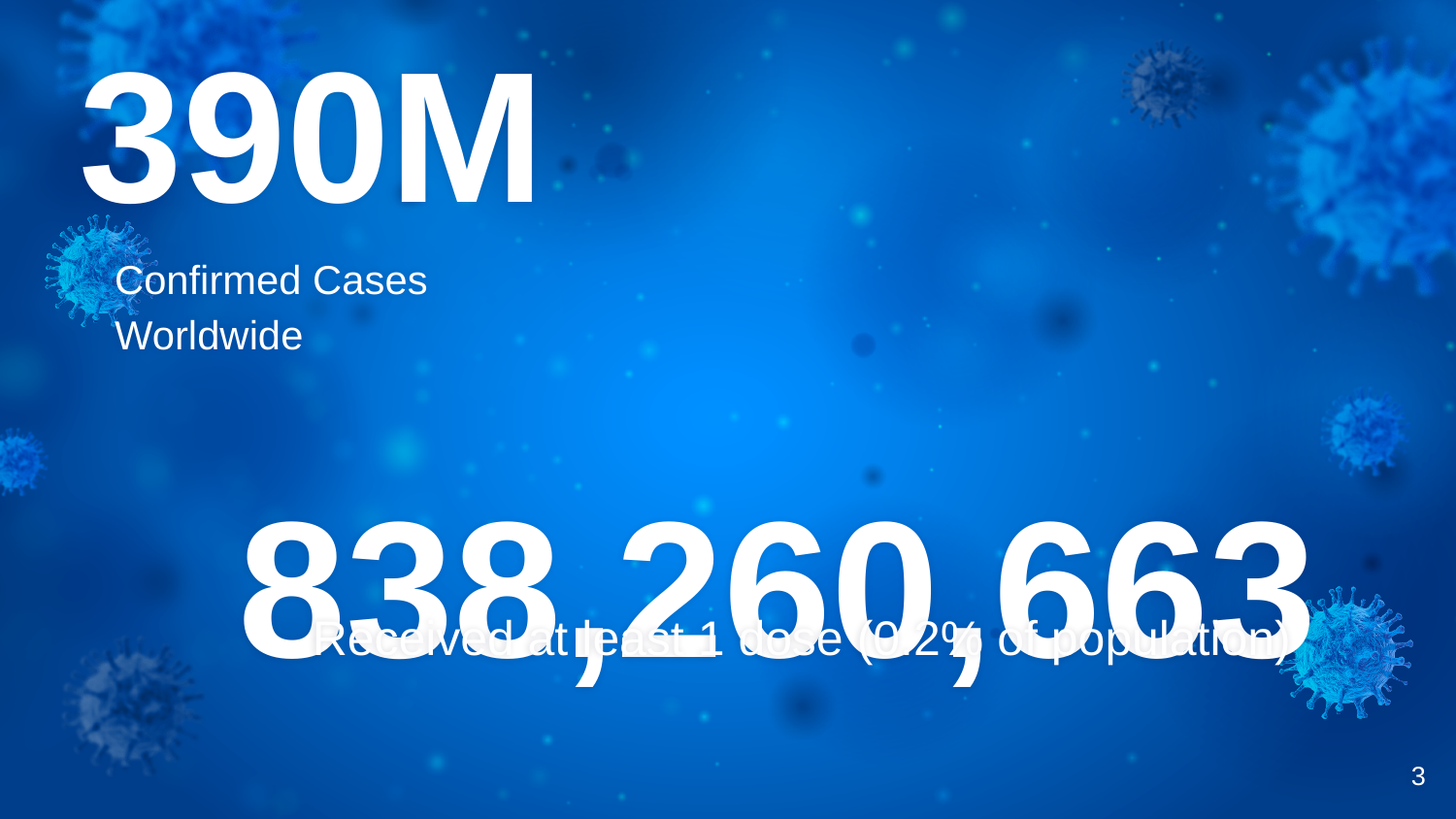

390M
Confirmed Cases Worldwide

 838,260,663
Received at least 1 dose (0.2% of population)
3